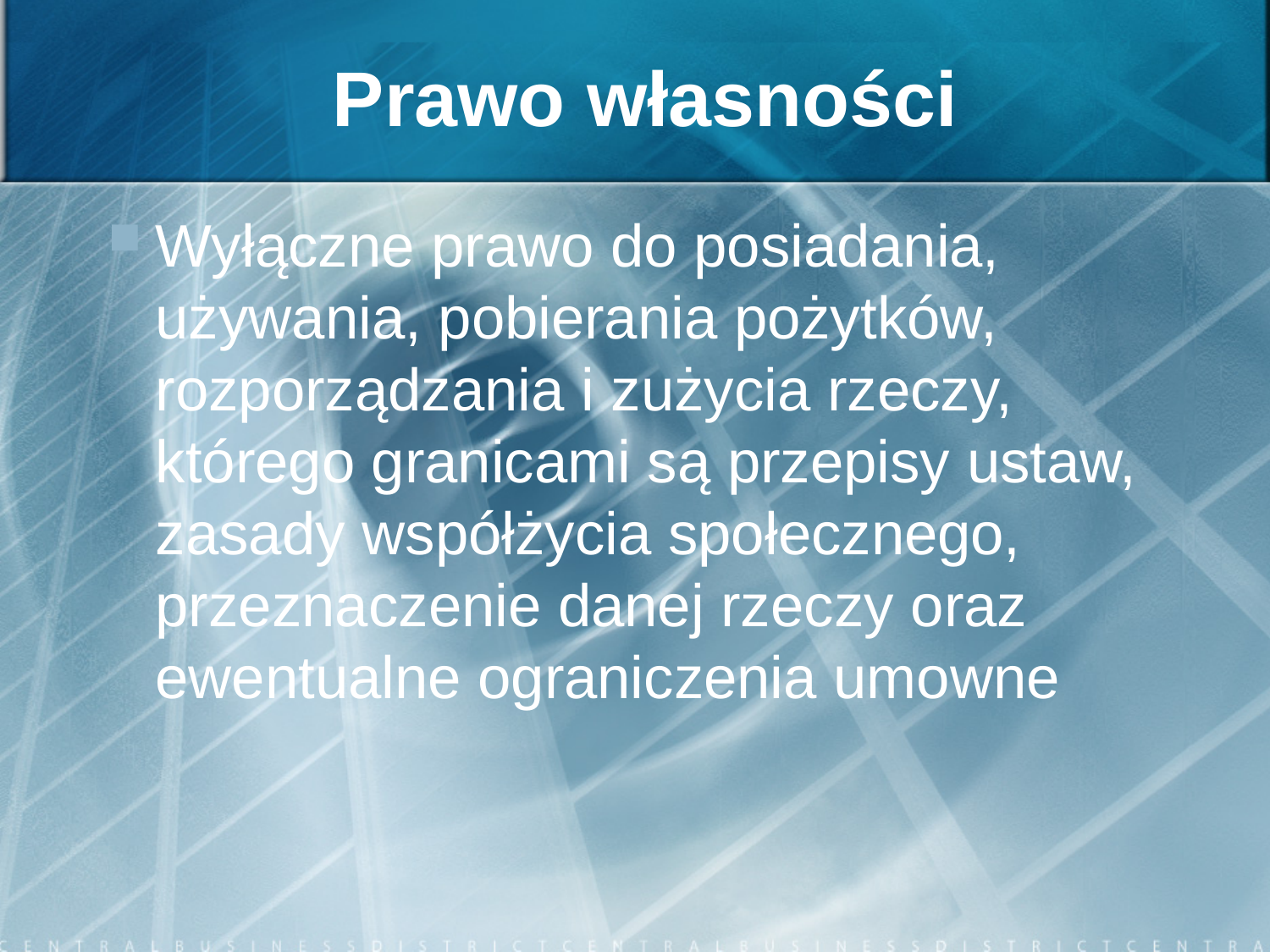

# Prawo własności
Wyłączne prawo do posiadania, używania, pobierania pożytków, rozporządzania i zużycia rzeczy, którego granicami są przepisy ustaw, zasady współżycia społecznego, przeznaczenie danej rzeczy oraz ewentualne ograniczenia umowne